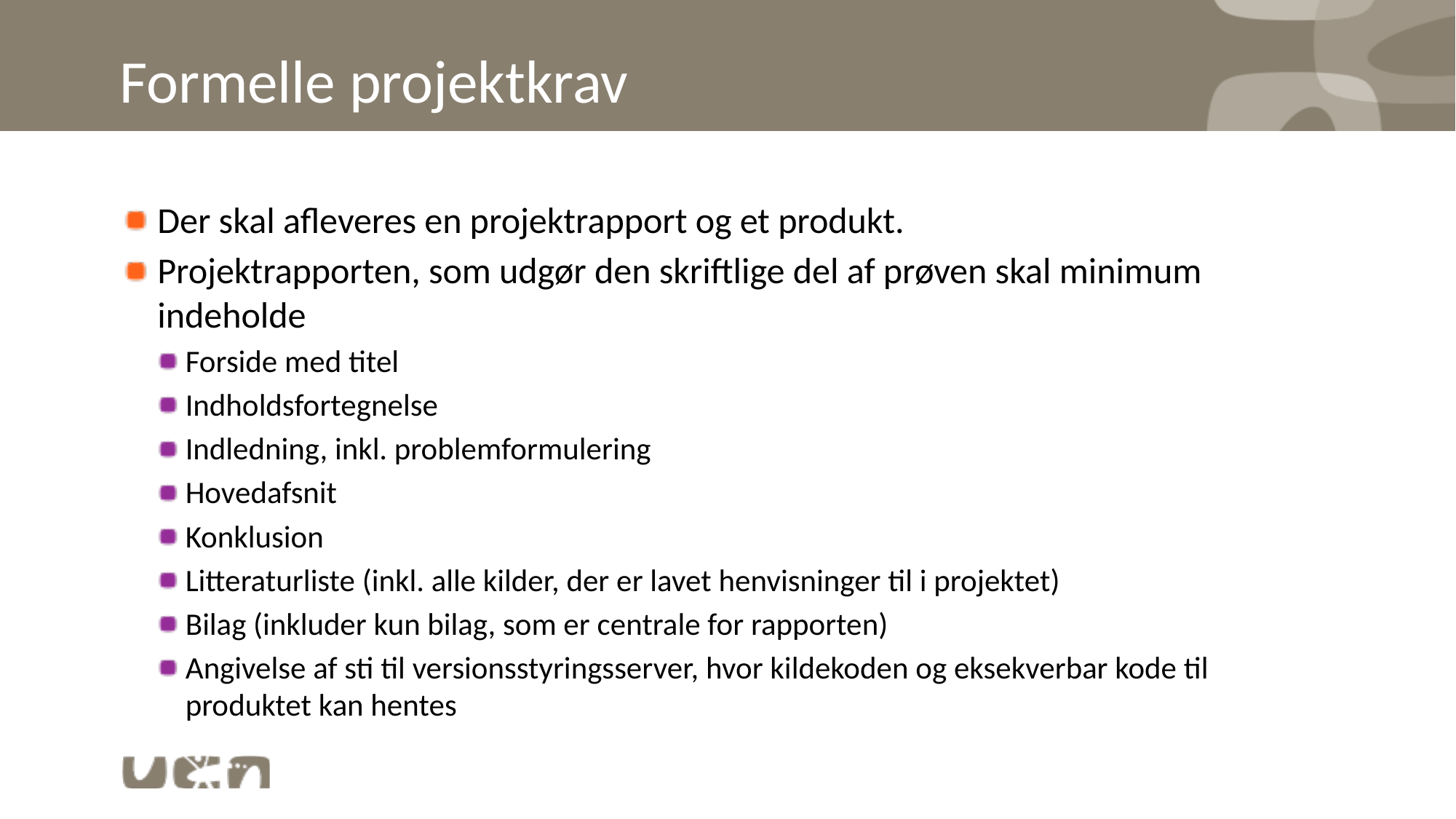

# Formelle projektkrav
Der skal afleveres en projektrapport og et produkt.
Projektrapporten, som udgør den skriftlige del af prøven skal minimum indeholde
Forside med titel
Indholdsfortegnelse
Indledning, inkl. problemformulering
Hovedafsnit
Konklusion
Litteraturliste (inkl. alle kilder, der er lavet henvisninger til i projektet)
Bilag (inkluder kun bilag, som er centrale for rapporten)
Angivelse af sti til versionsstyringsserver, hvor kildekoden og eksekverbar kode til produktet kan hentes